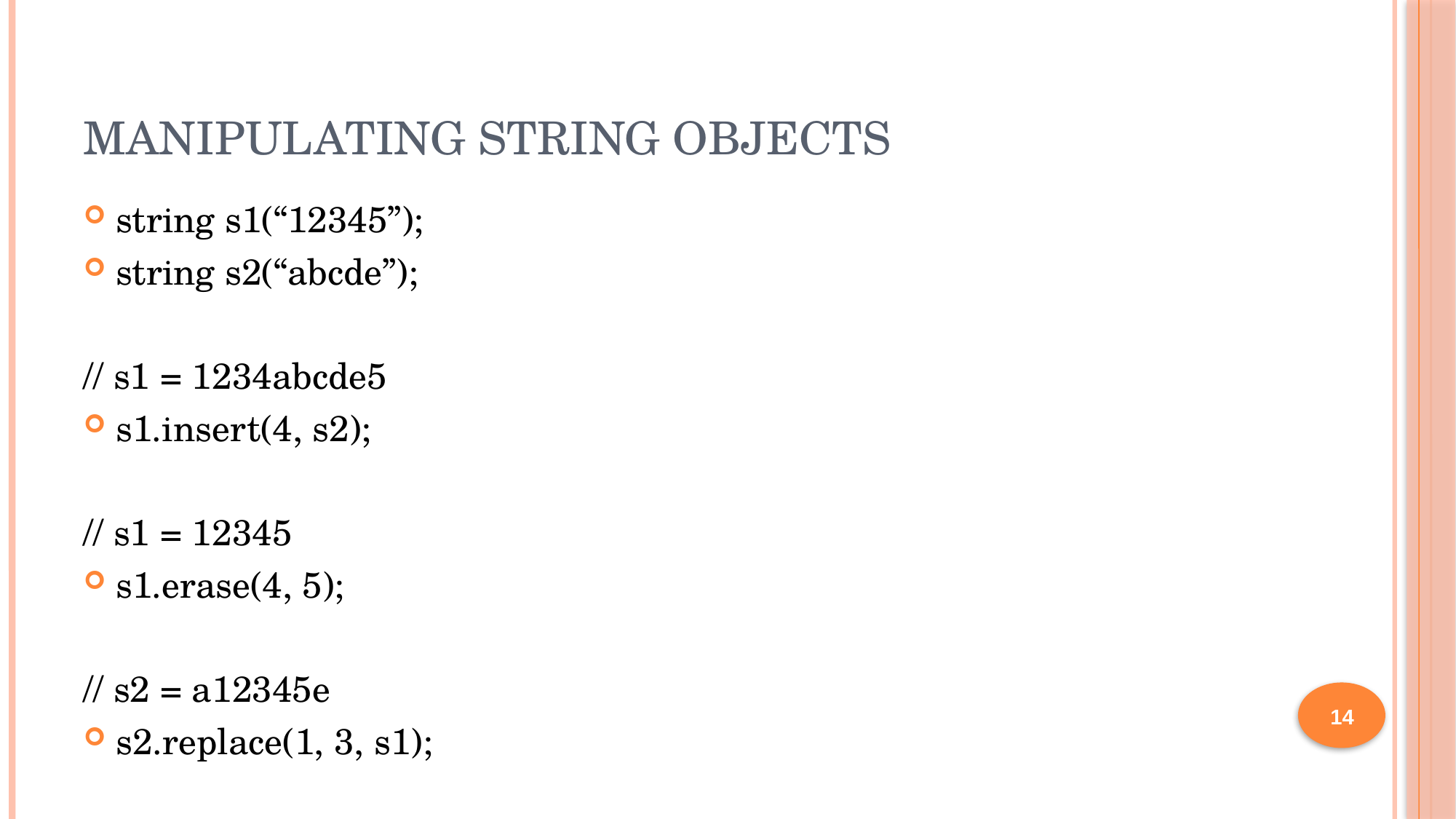

# Manipulating String Objects
string s1(“12345”);
string s2(“abcde”);

// s1 = 1234abcde5
s1.insert(4, s2);

// s1 = 12345
s1.erase(4, 5);

// s2 = a12345e
s2.replace(1, 3, s1);
14